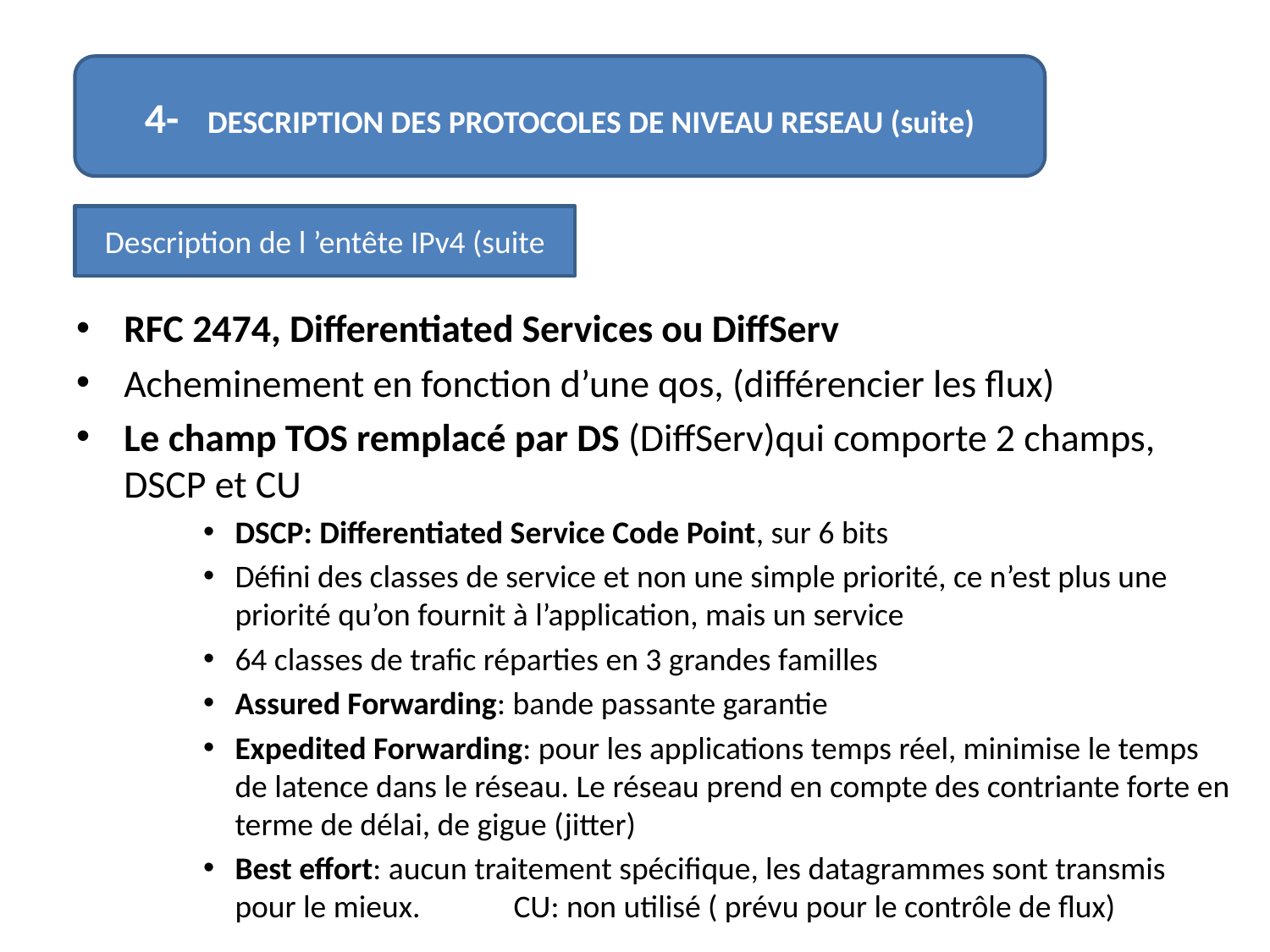

#
4-   DESCRIPTION DES PROTOCOLES DE NIVEAU RESEAU (suite)
Description de l ’entête IPv4 (suite

RFC 2474, Differentiated Services ou DiffServ
Acheminement en fonction d’une qos, (différencier les flux)
Le champ TOS remplacé par DS (DiffServ)qui comporte 2 champs, DSCP et CU
DSCP: Differentiated Service Code Point, sur 6 bits
Défini des classes de service et non une simple priorité, ce n’est plus une priorité qu’on fournit à l’application, mais un service
64 classes de trafic réparties en 3 grandes familles
Assured Forwarding: bande passante garantie
Expedited Forwarding: pour les applications temps réel, minimise le temps de latence dans le réseau. Le réseau prend en compte des contriante forte en terme de délai, de gigue (jitter)
Best effort: aucun traitement spécifique, les datagrammes sont transmis pour le mieux.             CU: non utilisé ( prévu pour le contrôle de flux)